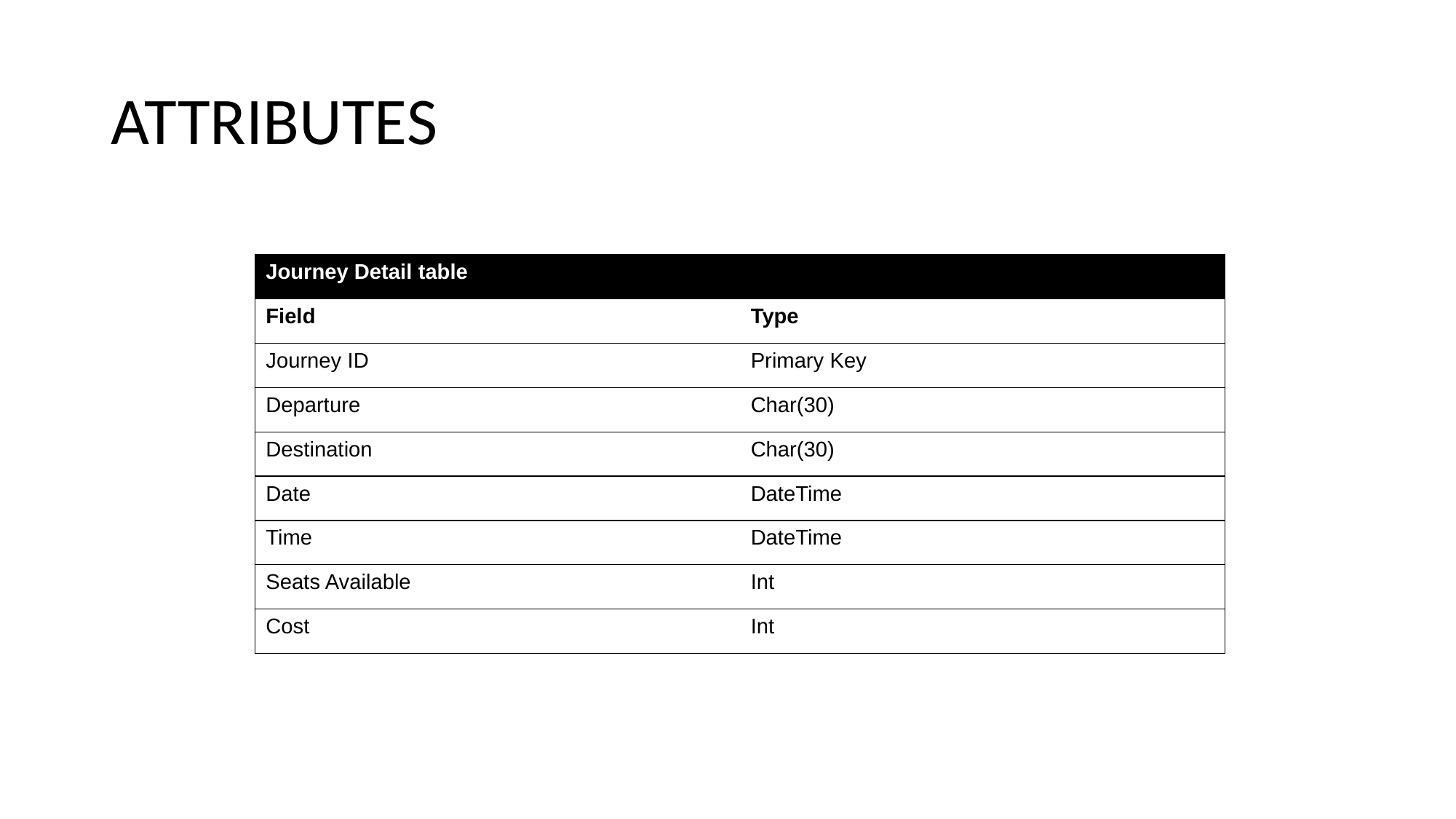

ATTRIBUTES
| Journey Detail table |  |
| --- | --- |
| Field | Type |
| Journey ID | Primary Key |
| Departure | Char(30) |
| Destination | Char(30) |
| Date | DateTime |
| Time | DateTime |
| Seats Available | Int |
| Cost | Int |